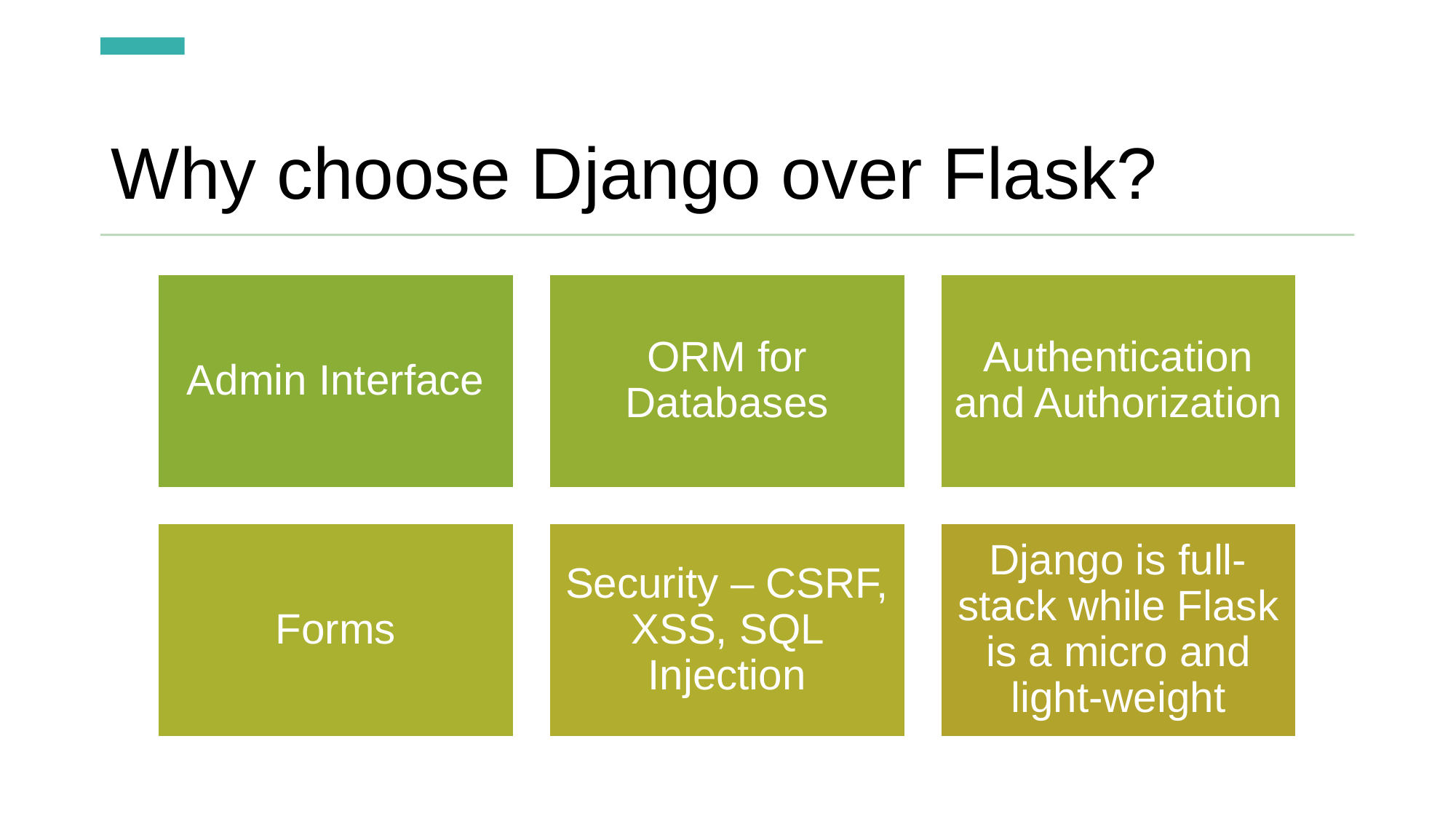

# Why choose Django over Flask?

Admin Interface
ORM for Databases
Authentication and Authorization
Forms
Security – CSRF, XSS, SQL Injection
Django is full-stack while Flask is a micro and light-weight